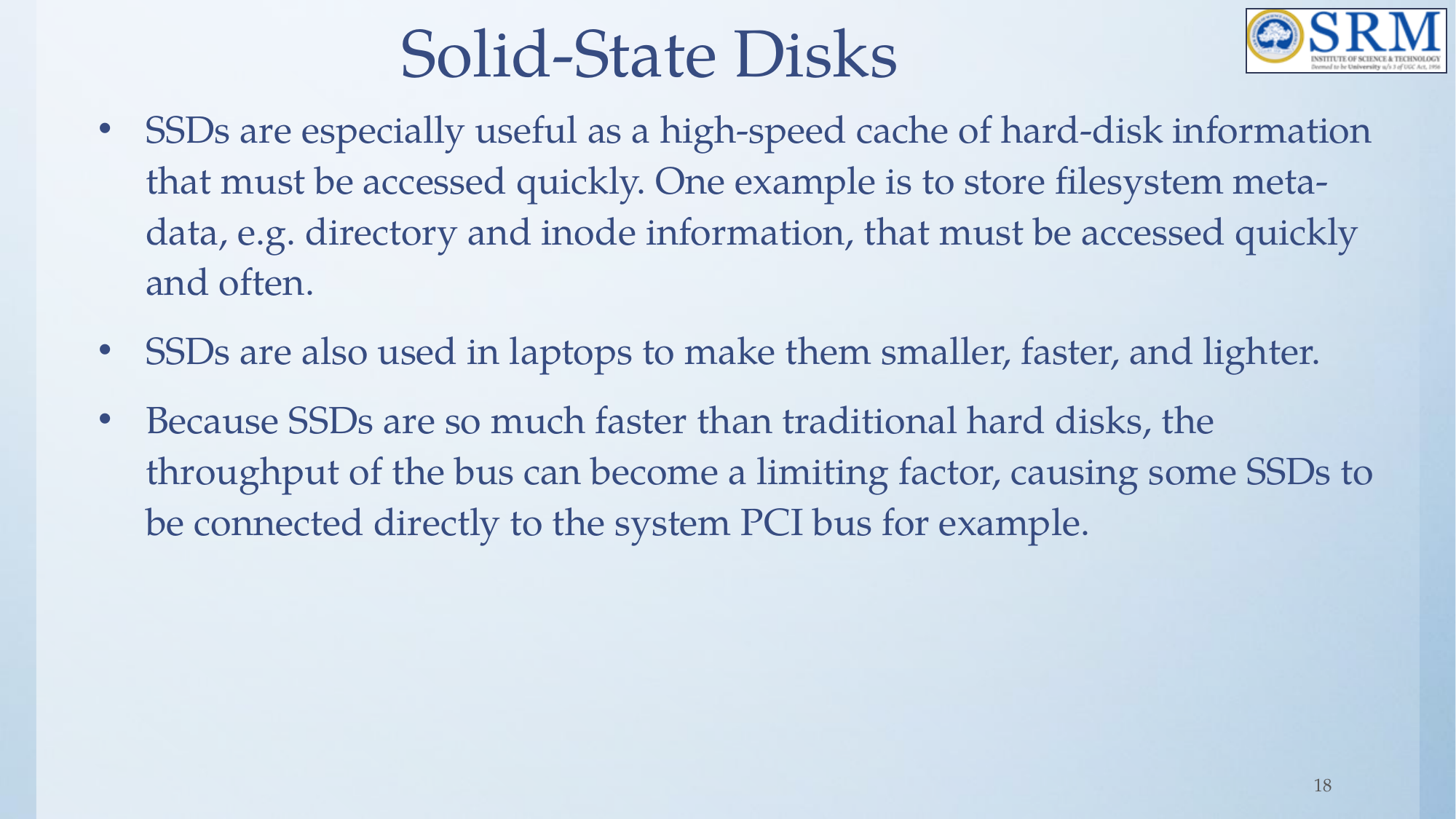

# Solid-State Disks
SSDs are especially useful as a high-speed cache of hard-disk information that must be accessed quickly. One example is to store filesystem meta-data, e.g. directory and inode information, that must be accessed quickly and often.
SSDs are also used in laptops to make them smaller, faster, and lighter.
Because SSDs are so much faster than traditional hard disks, the throughput of the bus can become a limiting factor, causing some SSDs to be connected directly to the system PCI bus for example.

18